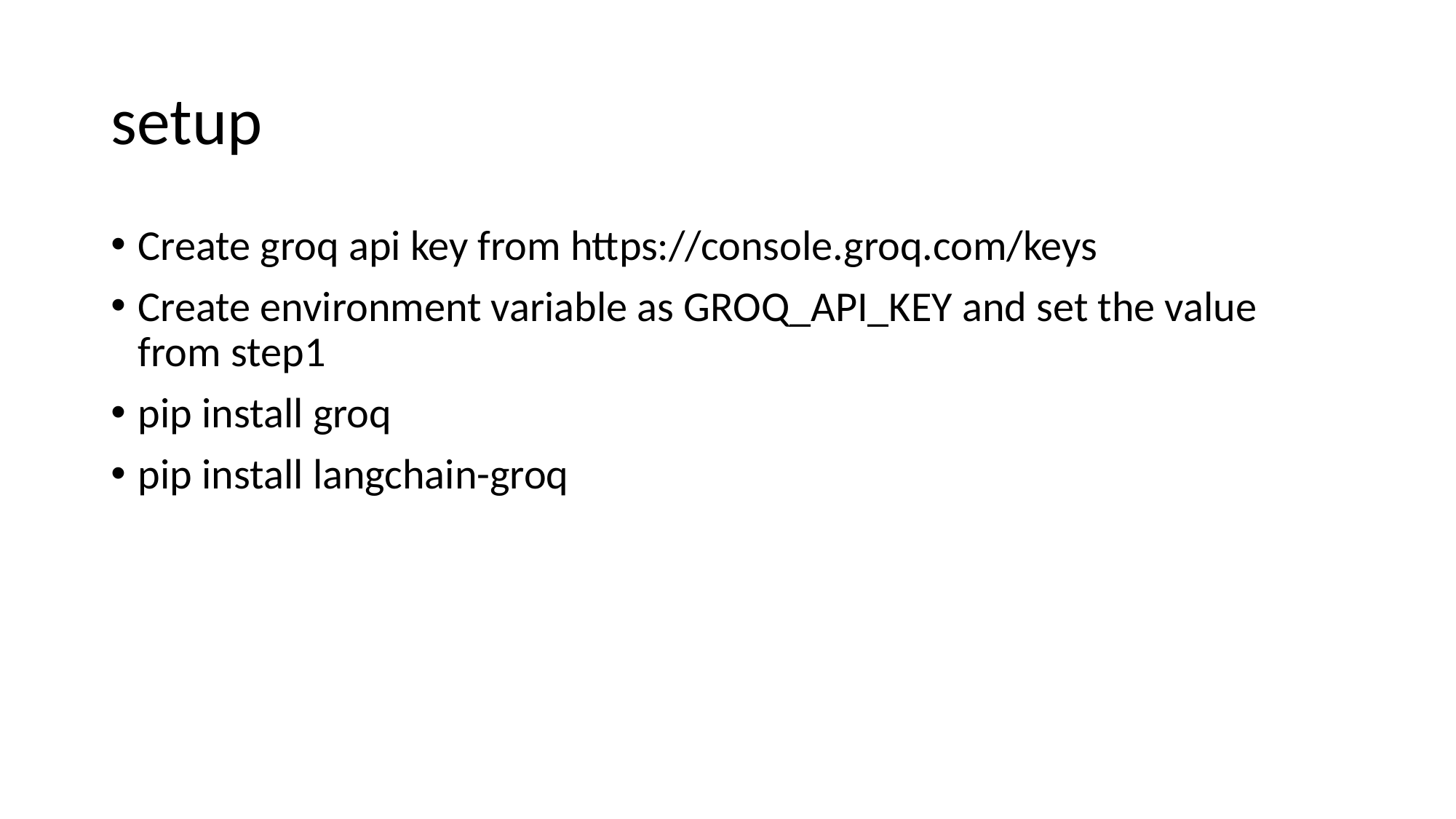

# setup
Create groq api key from https://console.groq.com/keys
Create environment variable as GROQ_API_KEY and set the value from step1
pip install groq
pip install langchain-groq